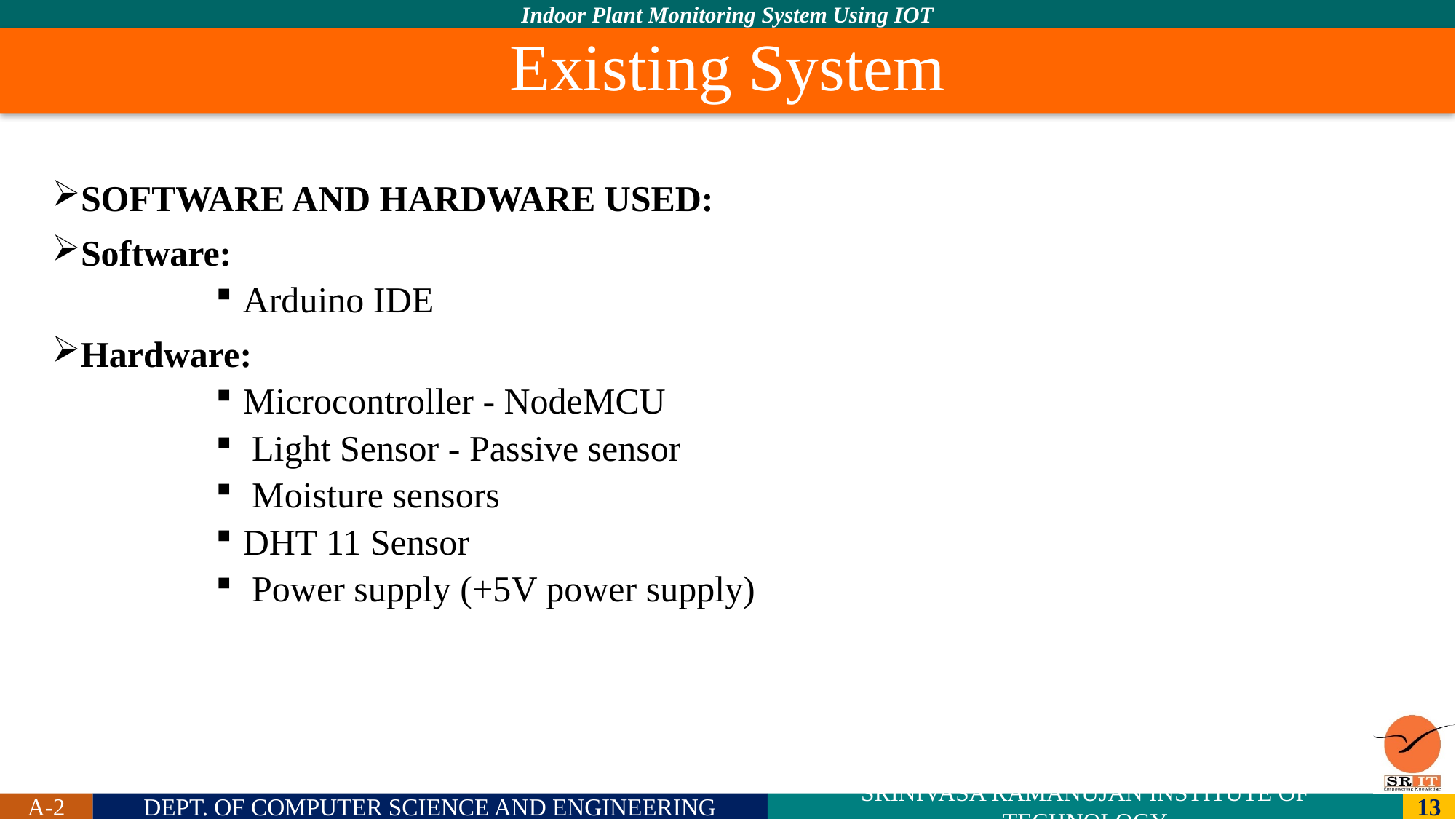

# Existing System
SOFTWARE AND HARDWARE USED:
Software:
Arduino IDE
Hardware:
Microcontroller - NodeMCU
 Light Sensor - Passive sensor
 Moisture sensors
DHT 11 Sensor
 Power supply (+5V power supply)